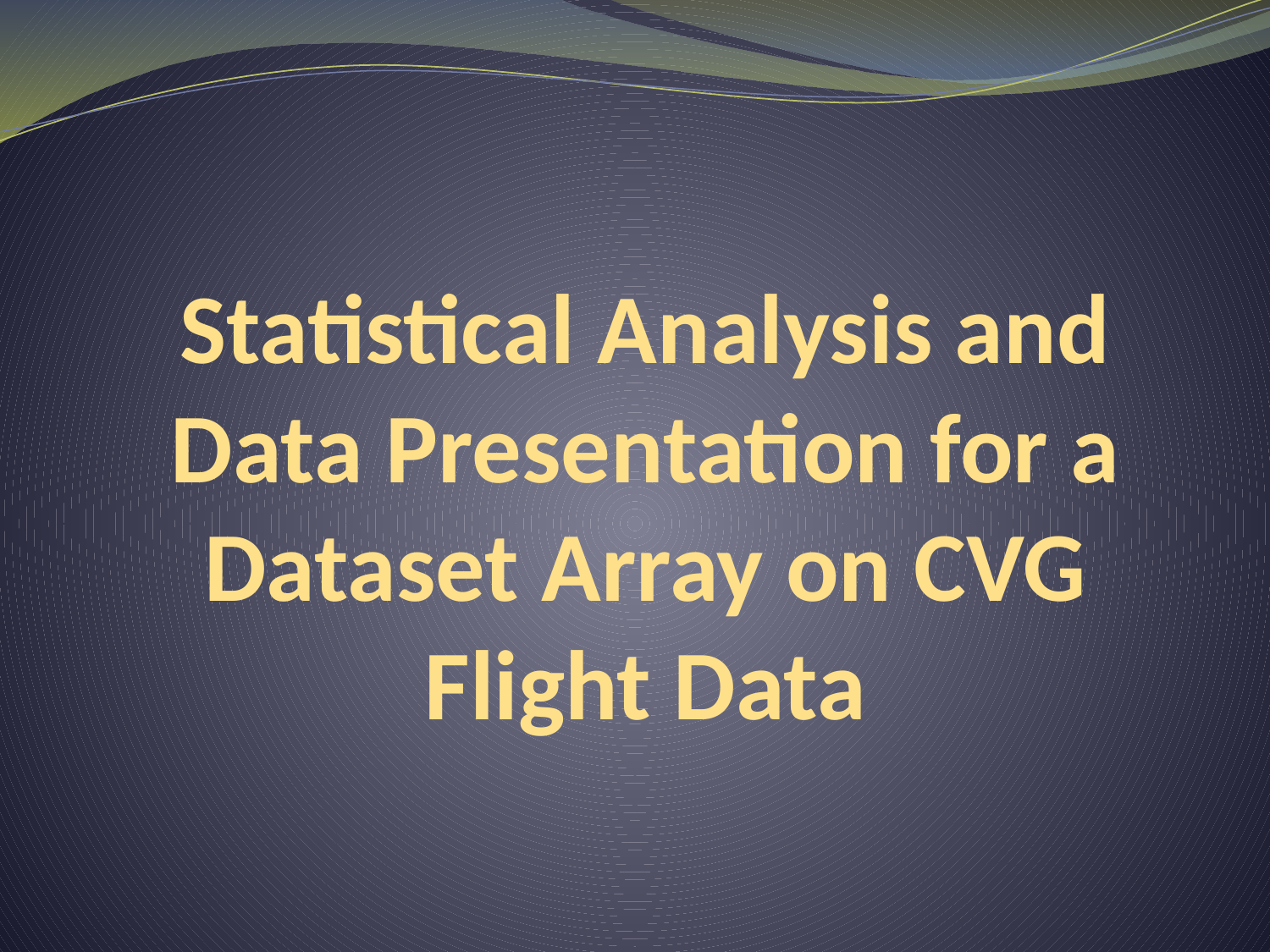

# Statistical Analysis and Data Presentation for a Dataset Array on CVG Flight Data